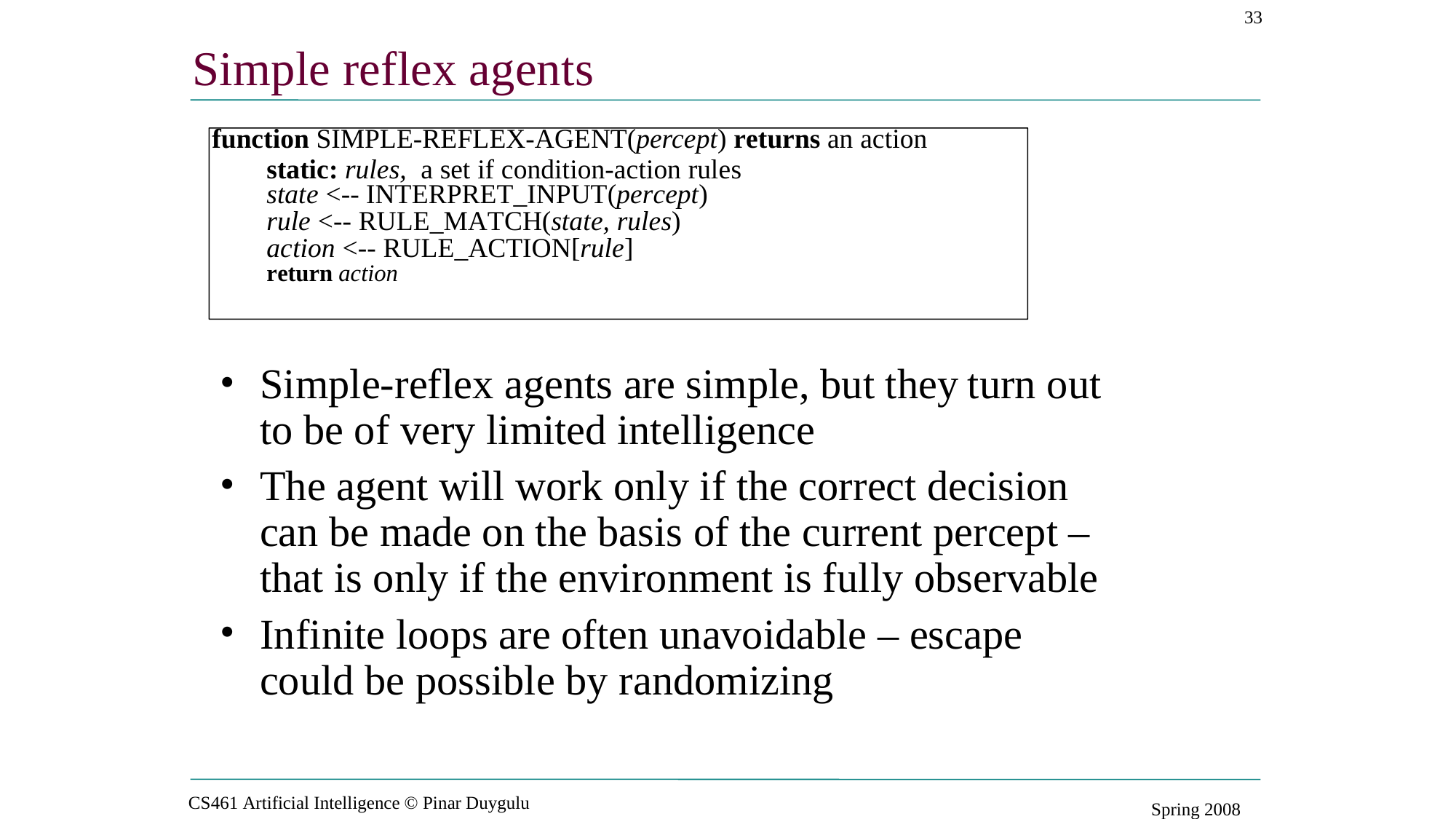

33
Simple reflex agents
function SIMPLE-REFLEX-AGENT(percept) returns an action
state <-- INTERPRET_INPUT(percept) rule <-- RULE_MATCH(state, rules) action <-- RULE_ACTION[rule]
return action

static: rules,  a set if condition-action rules
•
Simple-reflex agents are simple, but they
to be of very limited intelligence
turn out
•
The agent will work only if the correct decision
can be made on the basis of the current percept –
that is only if the environment is fully observable
Infinite loops are often unavoidable – escape could be possible by randomizing
•

CS461 Artificial Intelligence © Pinar Duygulu
Spring 2008